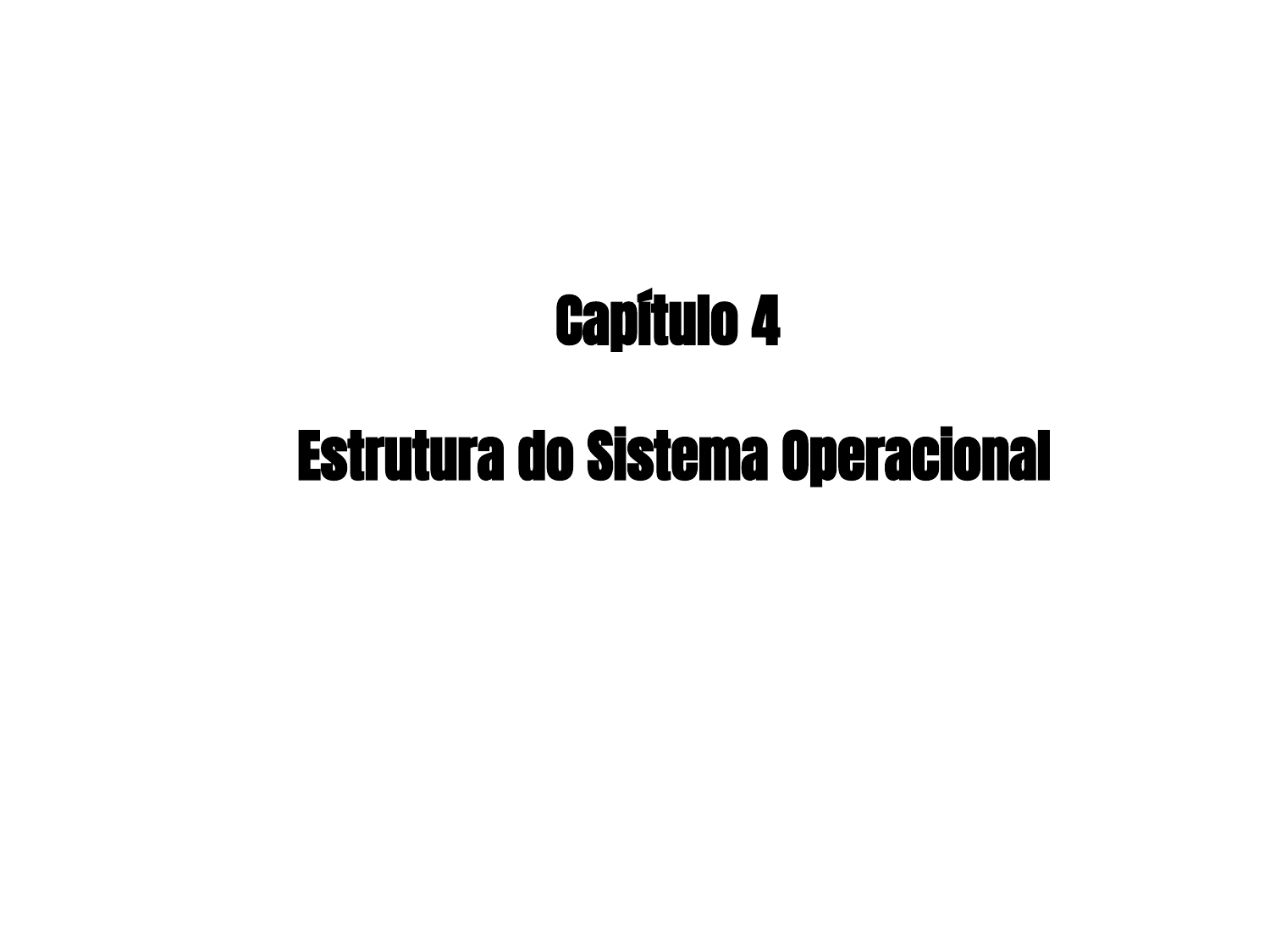

Capítulo 4

Estrutura do Sistema Operacional
Arquitetura de Sistemas Operacionais – Machado/Maia